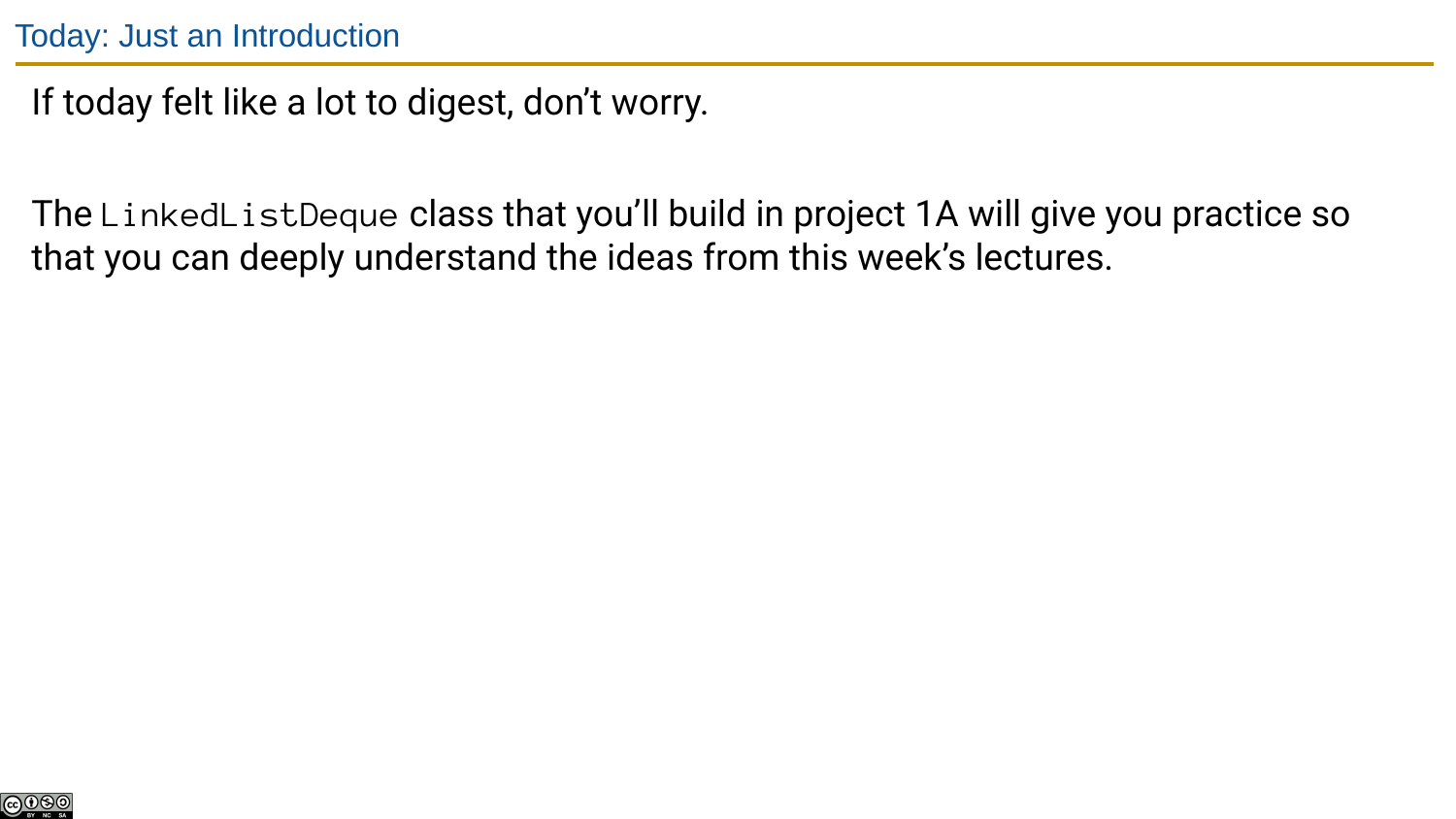

# Today: Just an Introduction
If today felt like a lot to digest, don’t worry.

The LinkedListDeque class that you’ll build in project 1A will give you practice so that you can deeply understand the ideas from this week’s lectures.